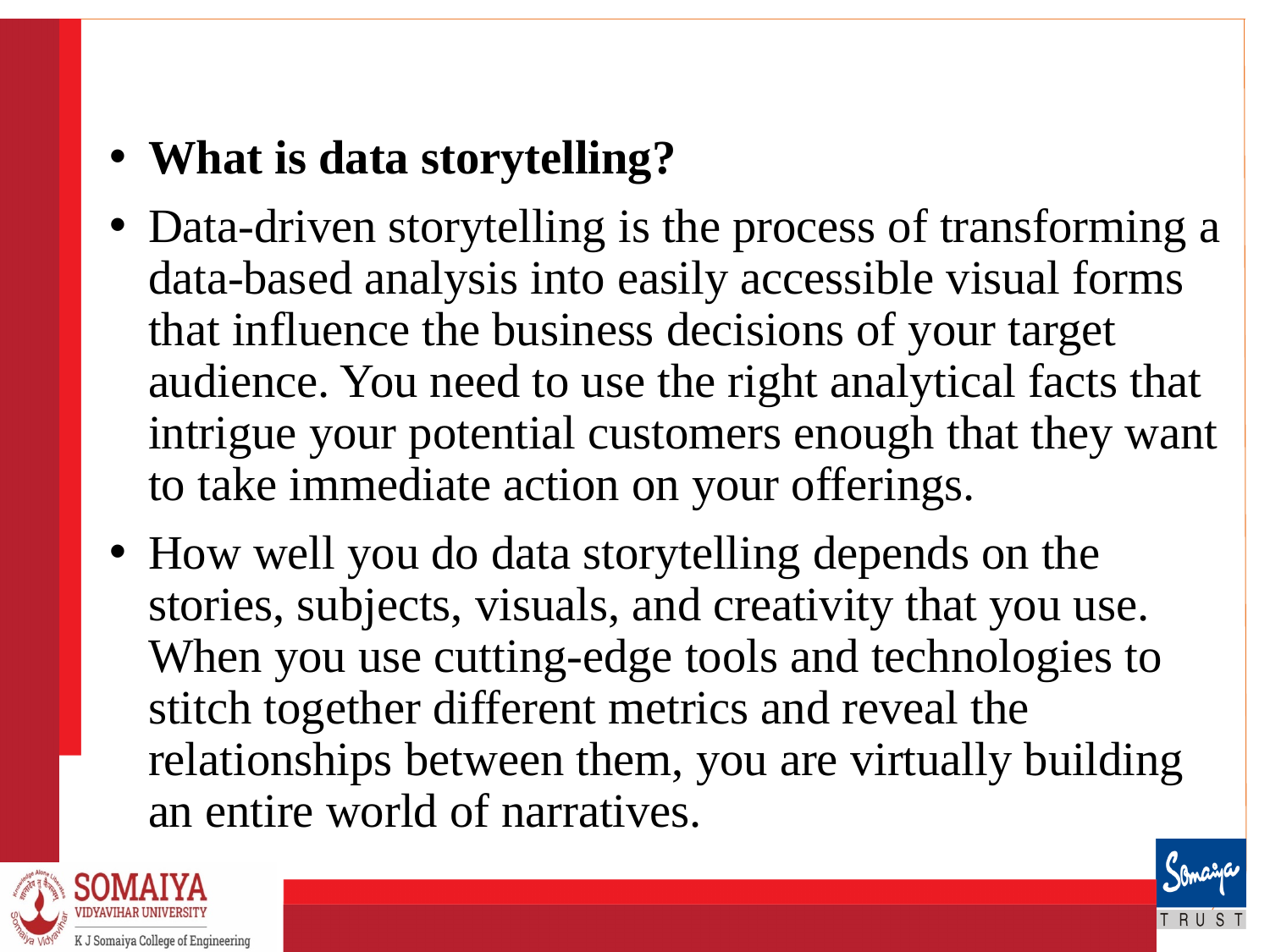

#
What is data storytelling?
Data-driven storytelling is the process of transforming a data-based analysis into easily accessible visual forms that influence the business decisions of your target audience. You need to use the right analytical facts that intrigue your potential customers enough that they want to take immediate action on your offerings.
How well you do data storytelling depends on the stories, subjects, visuals, and creativity that you use. When you use cutting-edge tools and technologies to stitch together different metrics and reveal the relationships between them, you are virtually building an entire world of narratives.